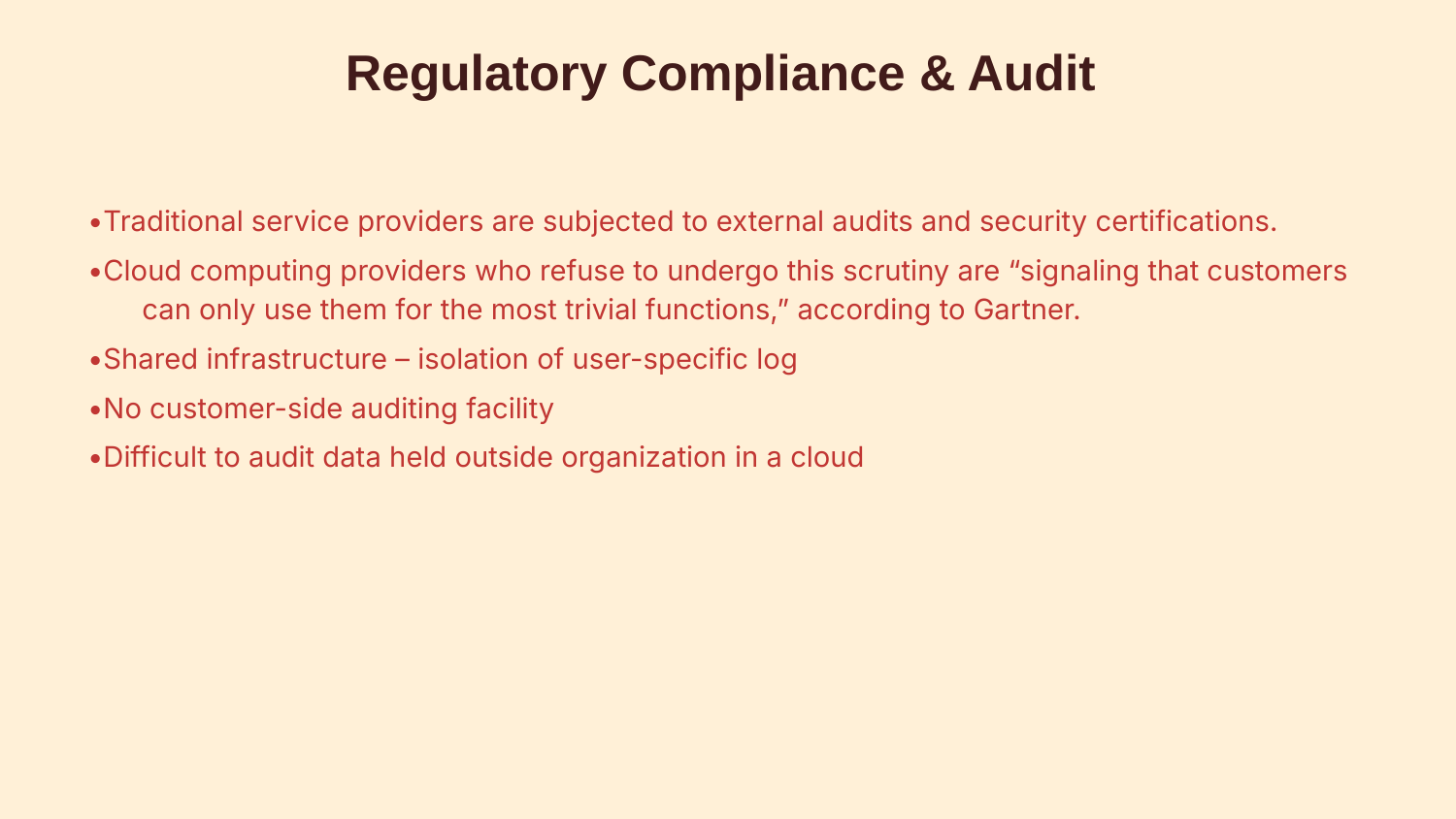

# Regulatory Compliance & Audit
•Traditional service providers are subjected to external audits and security certifications.
•Cloud computing providers who refuse to undergo this scrutiny are “signaling that customers can only use them for the most trivial functions,” according to Gartner.
•Shared infrastructure – isolation of user-specific log
•No customer-side auditing facility
•Difficult to audit data held outside organization in a cloud